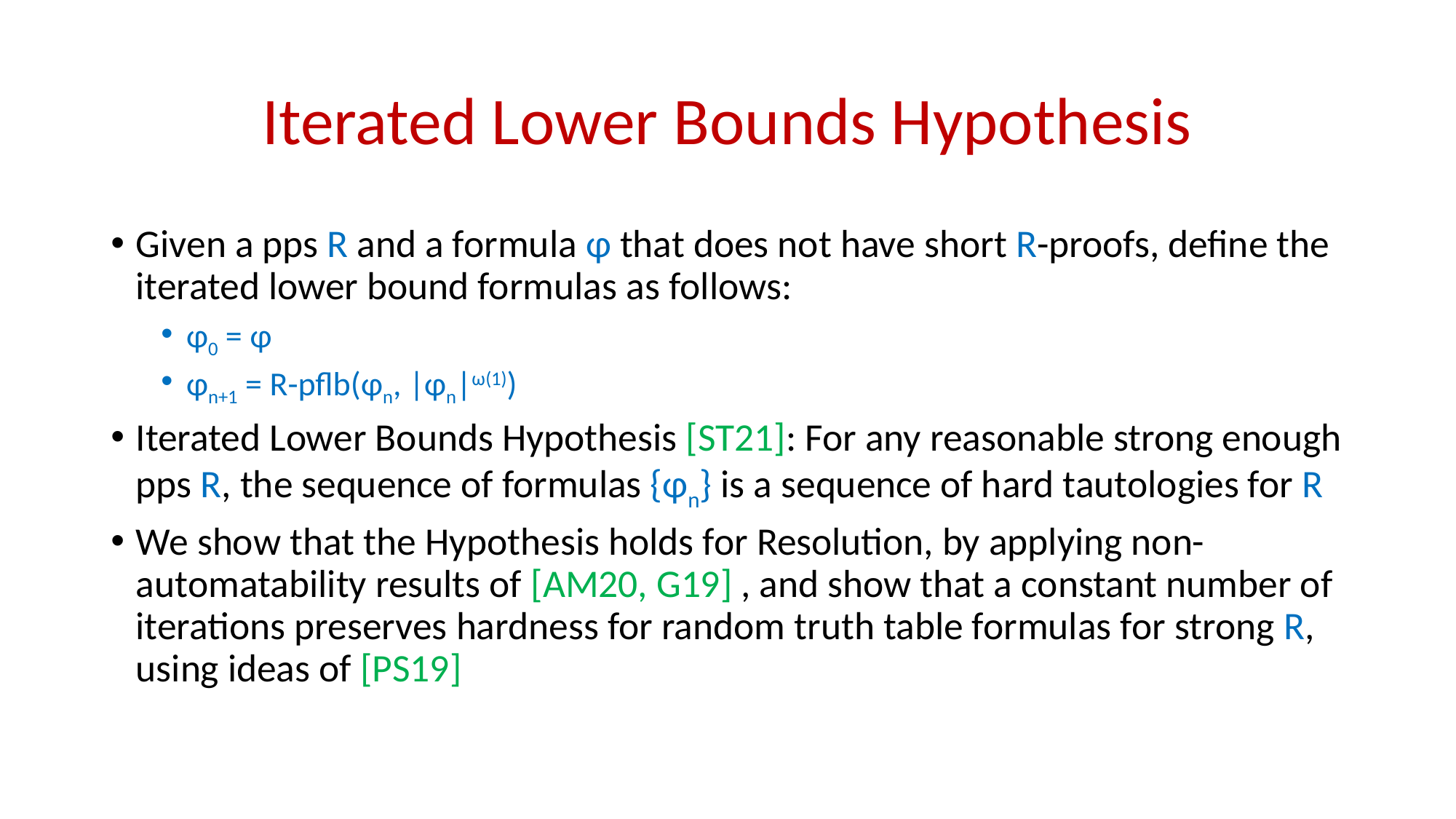

# Iterated Lower Bounds Hypothesis
Given a pps R and a formula φ that does not have short R-proofs, define the iterated lower bound formulas as follows:
φ0 = φ
φn+1 = R-pflb(φn, |φn|ω(1))
Iterated Lower Bounds Hypothesis [ST21]: For any reasonable strong enough pps R, the sequence of formulas {φn} is a sequence of hard tautologies for R
We show that the Hypothesis holds for Resolution, by applying non-automatability results of [AM20, G19] , and show that a constant number of iterations preserves hardness for random truth table formulas for strong R, using ideas of [PS19]